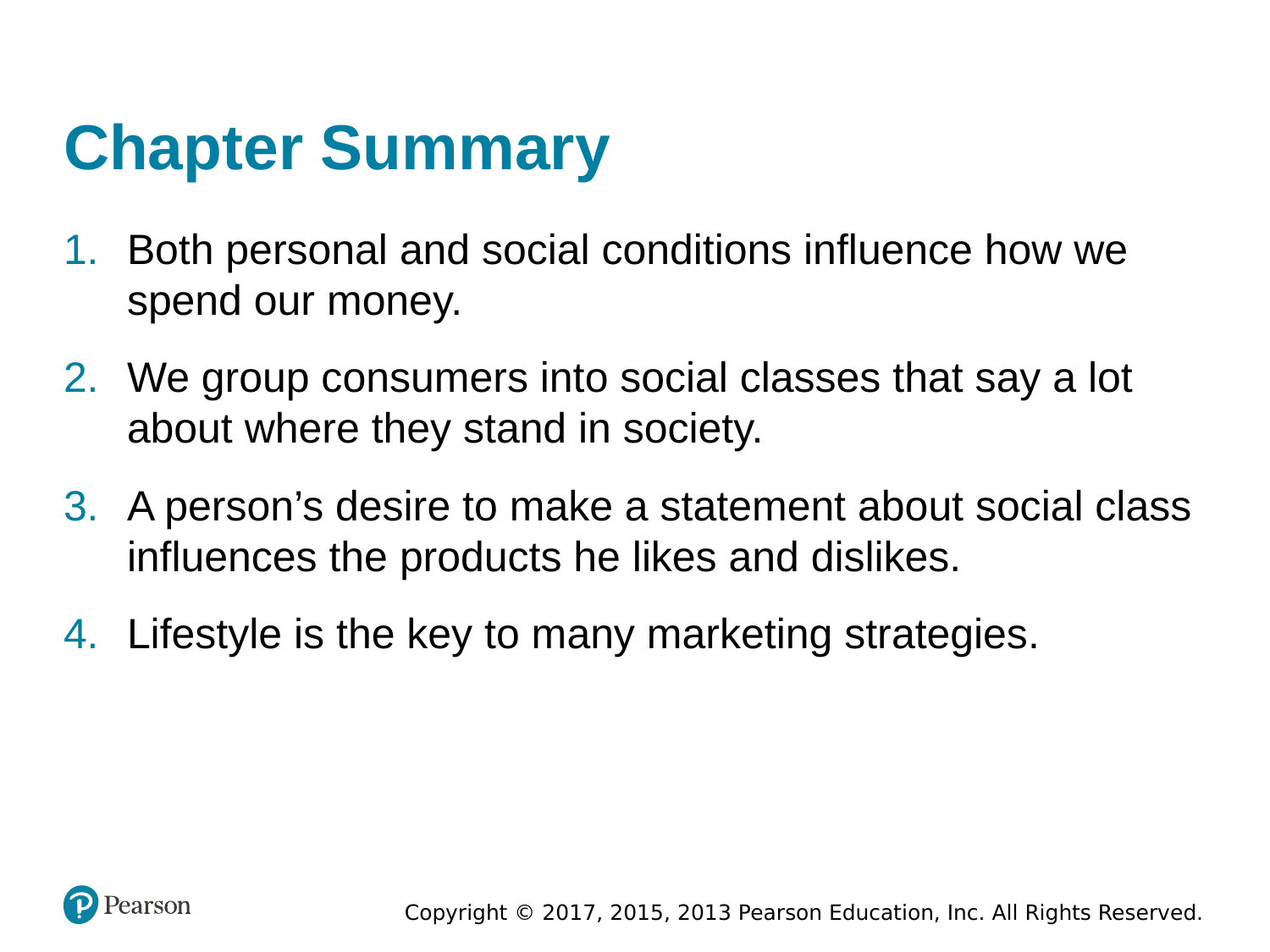

# Chapter Summary
Both personal and social conditions influence how we spend our money.
We group consumers into social classes that say a lot about where they stand in society.
A person’s desire to make a statement about social class influences the products he likes and dislikes.
Lifestyle is the key to many marketing strategies.